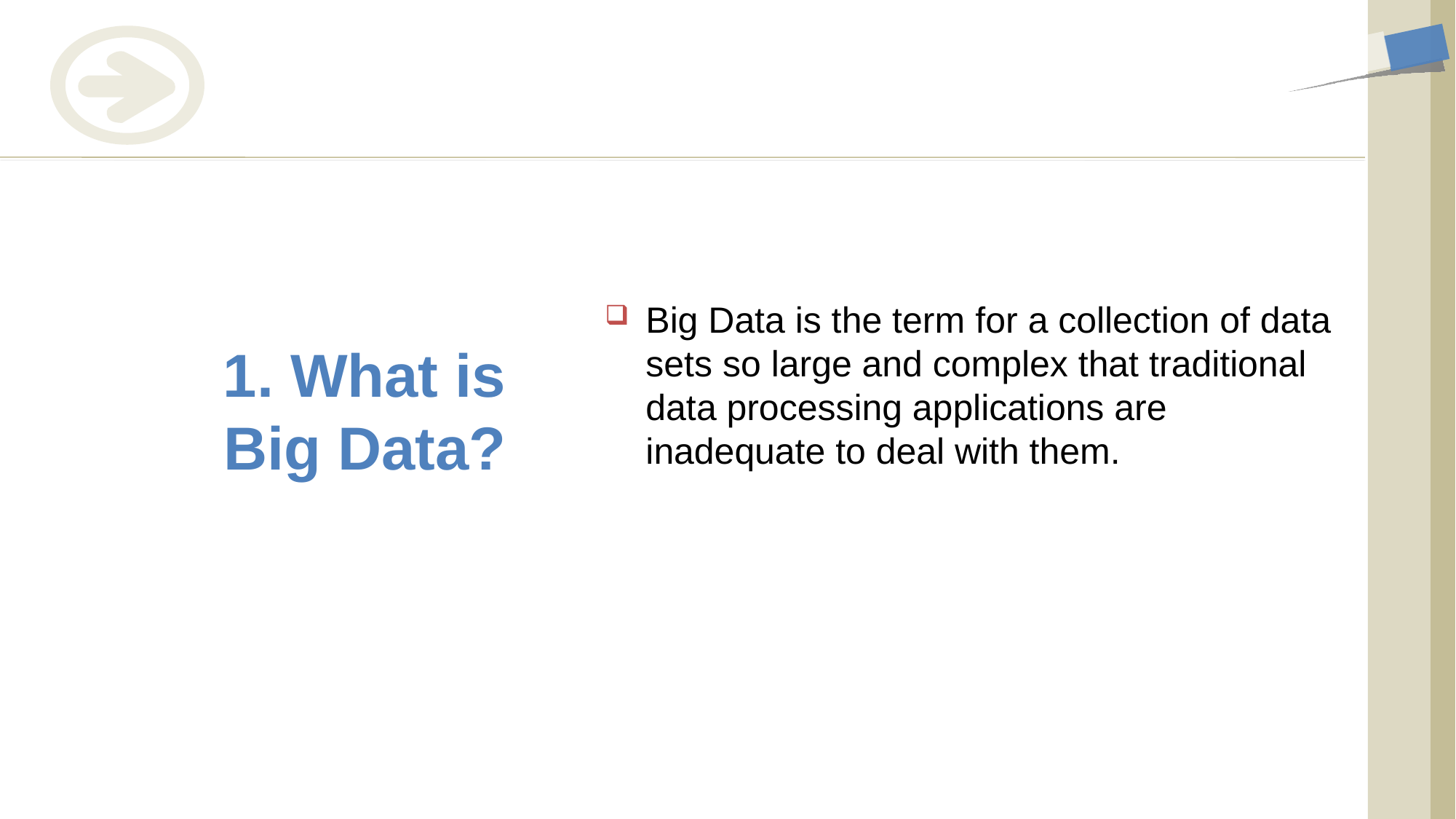

# 1. What is Big Data?
Big Data is the term for a collection of data sets so large and complex that traditional data processing applications are inadequate to deal with them.